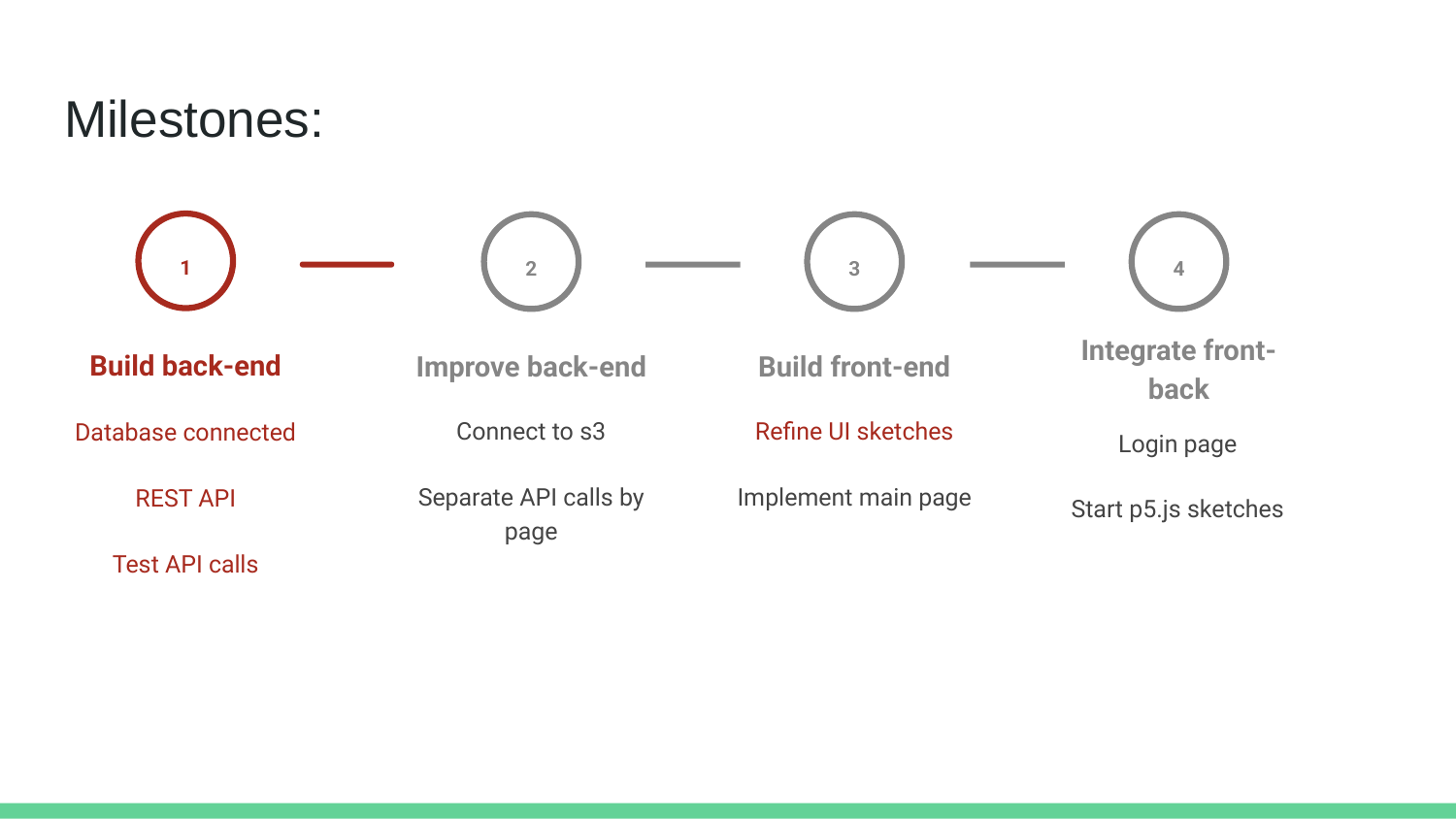

# Milestones:

1

Build back-end
Database connected
REST API
Test API calls

2
Improve back-end
Connect to s3
Separate API calls by page

3

Build front-end
Refine UI sketches
Implement main page

4

Integrate front-back
Login page
Start p5.js sketches